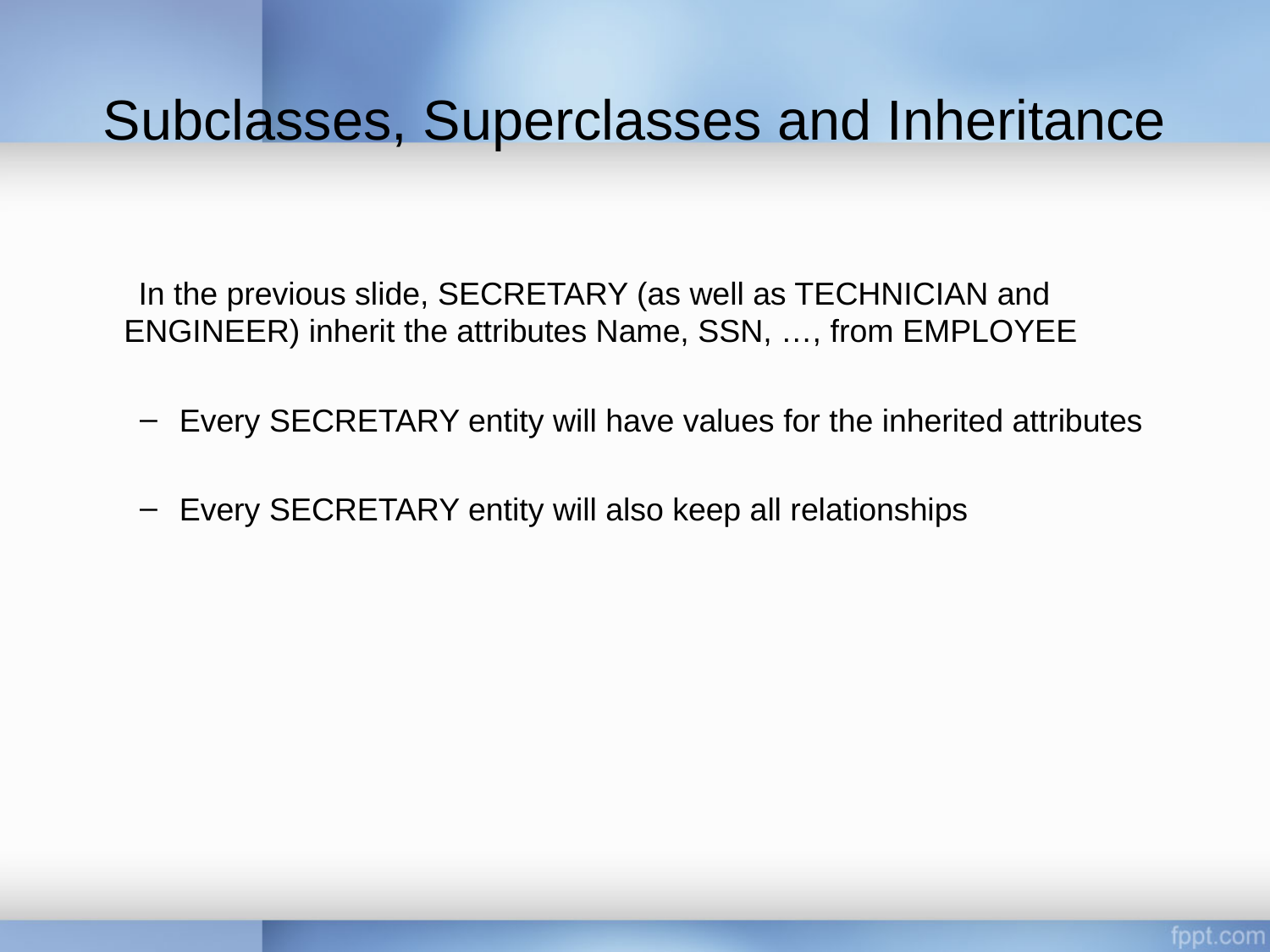

# Subclasses, Superclasses and Inheritance

       In the previous slide, SECRETARY (as well as TECHNICIAN and ENGINEER) inherit the attributes Name, SSN, …, from EMPLOYEE

Every SECRETARY entity will have values for the inherited attributes

Every SECRETARY entity will also keep all relationships